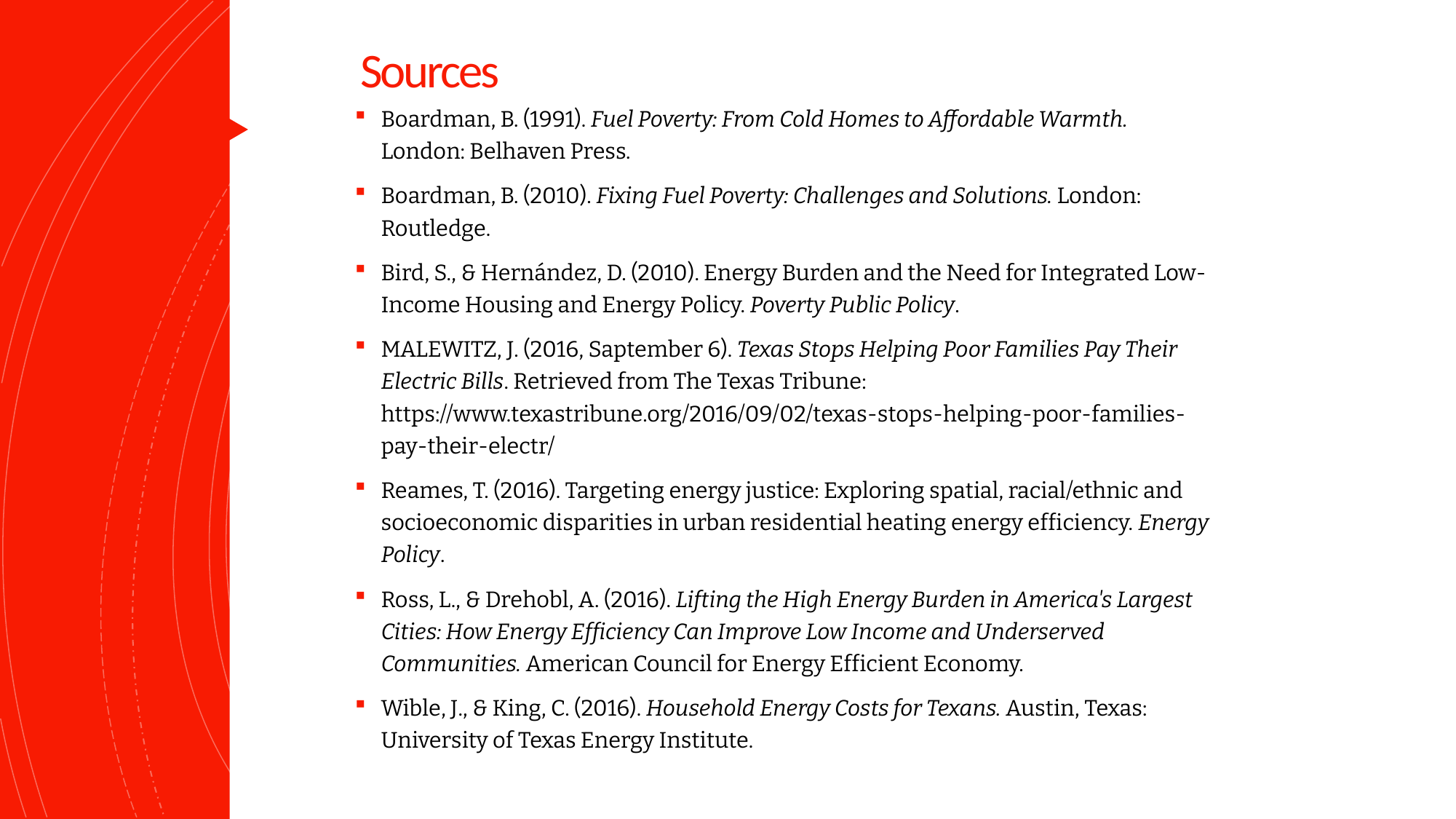

# Sources
Boardman, B. (1991). Fuel Poverty: From Cold Homes to Affordable Warmth. London: Belhaven Press.
Boardman, B. (2010). Fixing Fuel Poverty: Challenges and Solutions. London: Routledge.
Bird, S., & Hernández, D. (2010). Energy Burden and the Need for Integrated Low-Income Housing and Energy Policy. Poverty Public Policy.
MALEWITZ, J. (2016, Saptember 6). Texas Stops Helping Poor Families Pay Their Electric Bills. Retrieved from The Texas Tribune: https://www.texastribune.org/2016/09/02/texas-stops-helping-poor-families-pay-their-electr/
Reames, T. (2016). Targeting energy justice: Exploring spatial, racial/ethnic and socioeconomic disparities in urban residential heating energy efficiency. Energy Policy.
Ross, L., & Drehobl, A. (2016). Lifting the High Energy Burden in America's Largest Cities: How Energy Efficiency Can Improve Low Income and Underserved Communities. American Council for Energy Efficient Economy.
Wible, J., & King, C. (2016). Household Energy Costs for Texans. Austin, Texas: University of Texas Energy Institute.